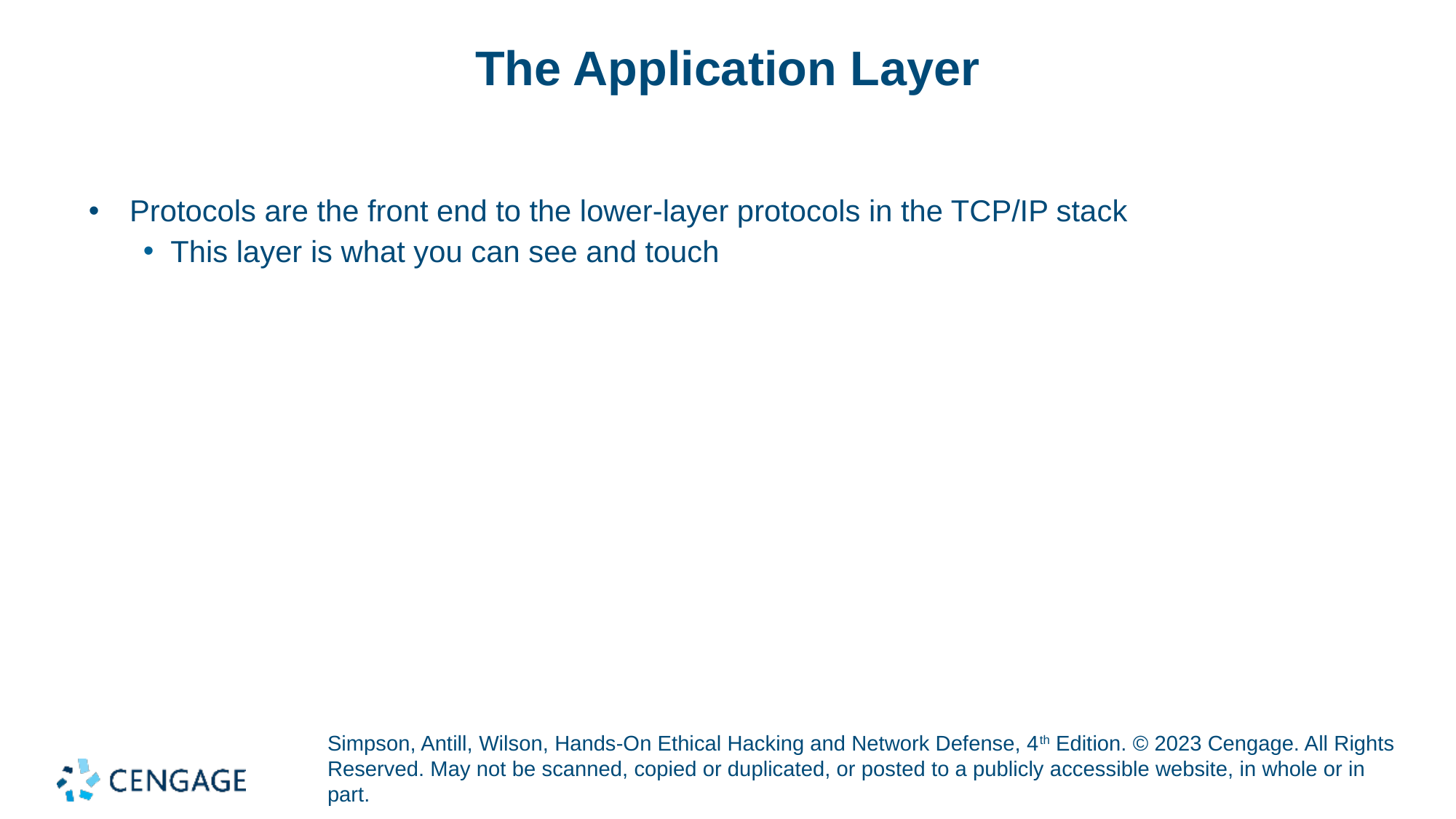

# The Application Layer
Protocols are the front end to the lower-layer protocols in the TCP/IP stack
This layer is what you can see and touch